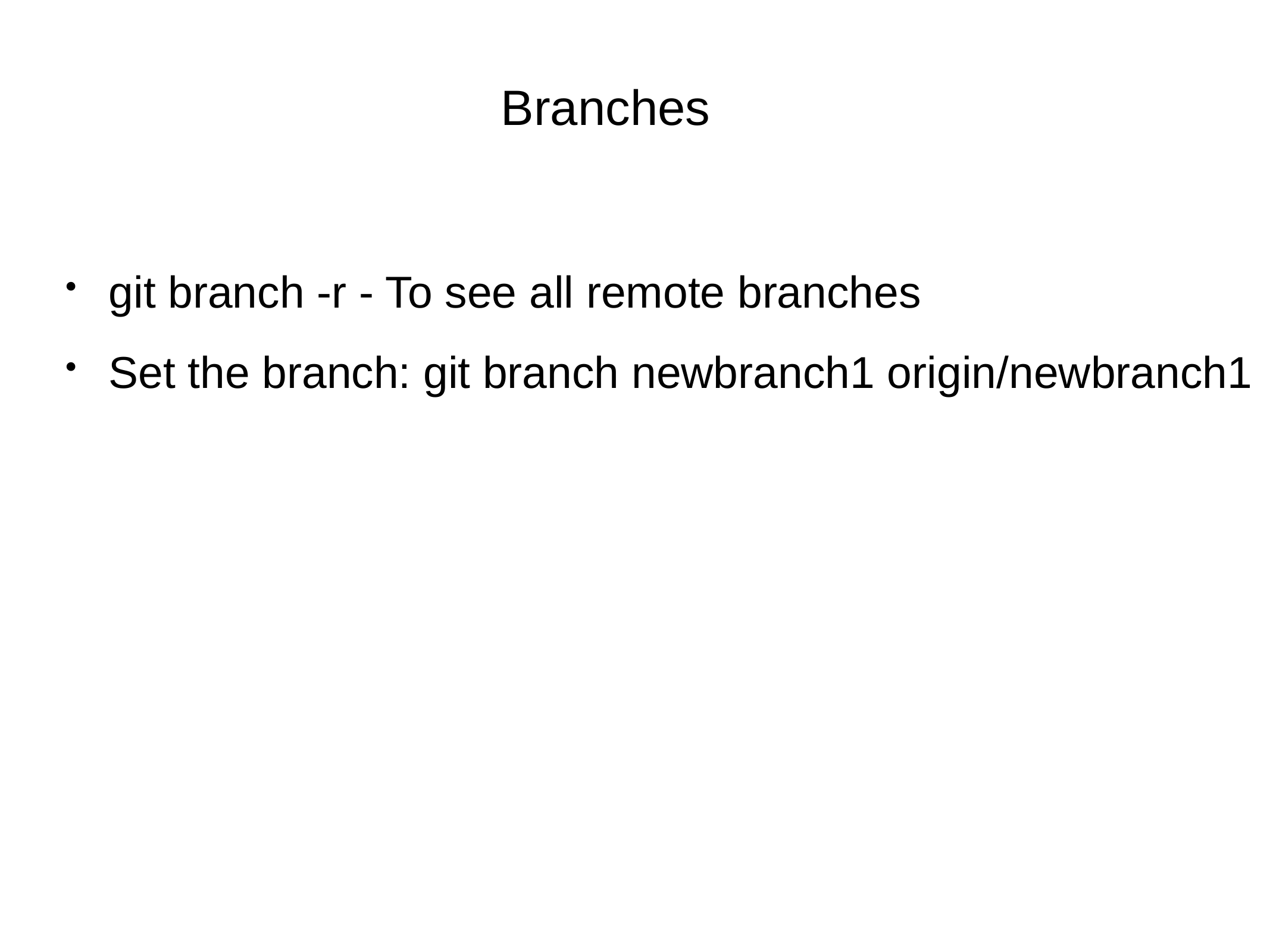

# Branches
git branch -r - To see all remote branches
Set the branch: git branch newbranch1 origin/newbranch1